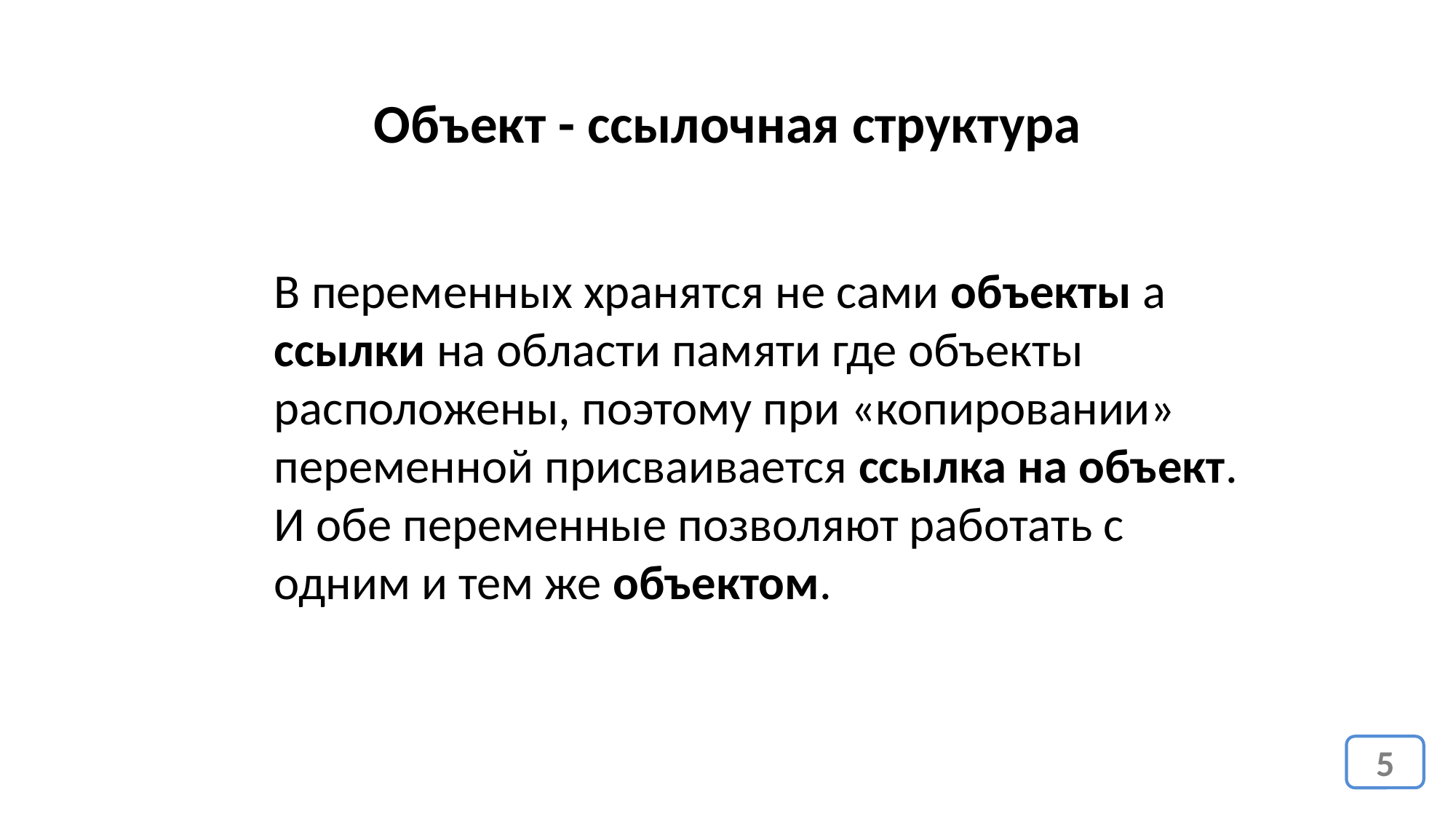

Объект - ссылочная структура
В переменных хранятся не сами объекты а ссылки на области памяти где объекты расположены, поэтому при «копировании» переменной присваивается ссылка на объект. И обе переменные позволяют работать с одним и тем же объектом.
5